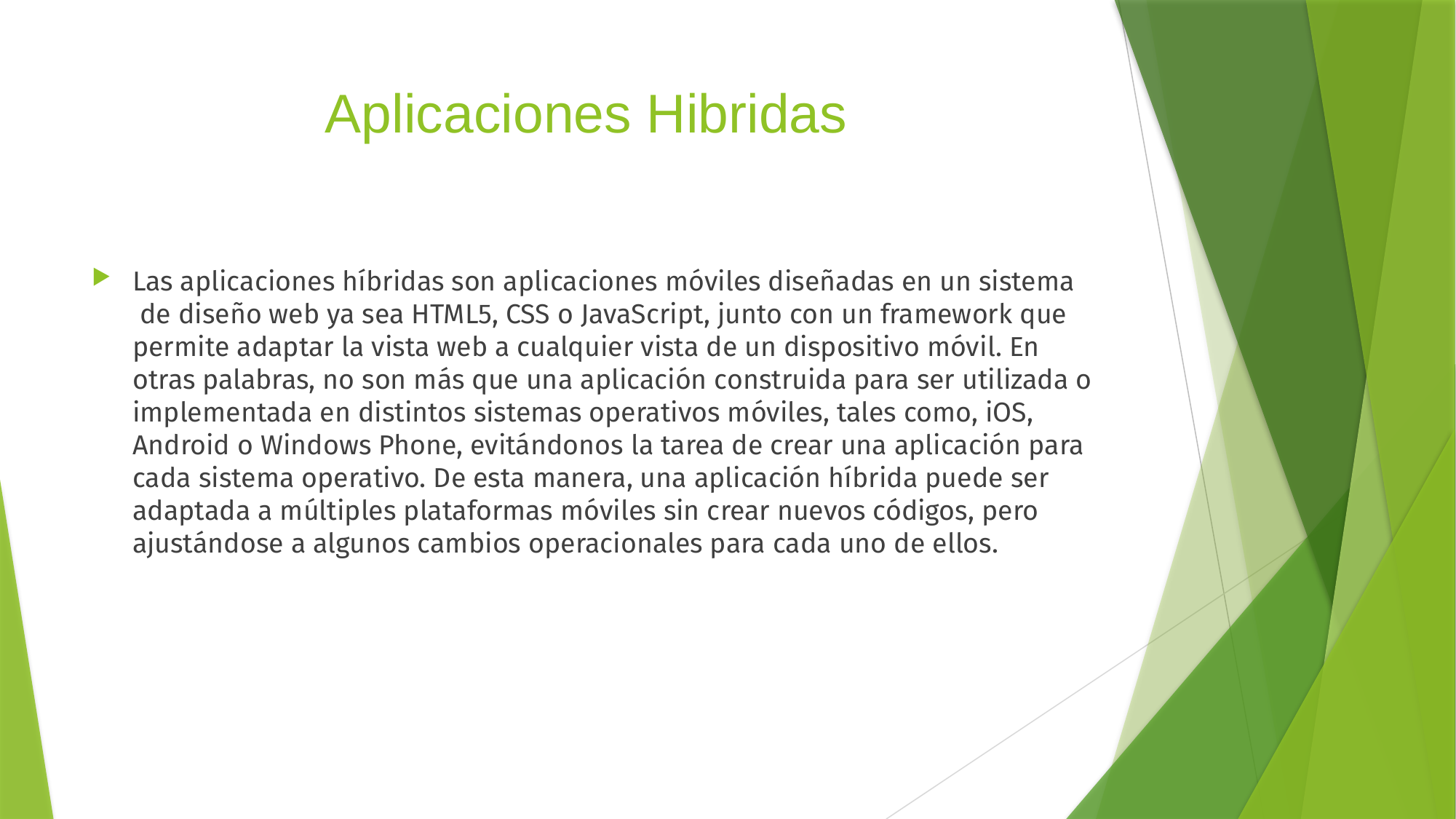

# Aplicaciones Hibridas
Las aplicaciones híbridas son aplicaciones móviles diseñadas en un sistema    de diseño web ya sea HTML5, CSS o JavaScript, junto con un framework que permite adaptar la vista web a cualquier vista de un dispositivo móvil. En otras palabras, no son más que una aplicación construida para ser utilizada o implementada en distintos sistemas operativos móviles, tales como, iOS, Android o Windows Phone, evitándonos la tarea de crear una aplicación para cada sistema operativo. De esta manera, una aplicación híbrida puede ser adaptada a múltiples plataformas móviles sin crear nuevos códigos, pero ajustándose a algunos cambios operacionales para cada uno de ellos.